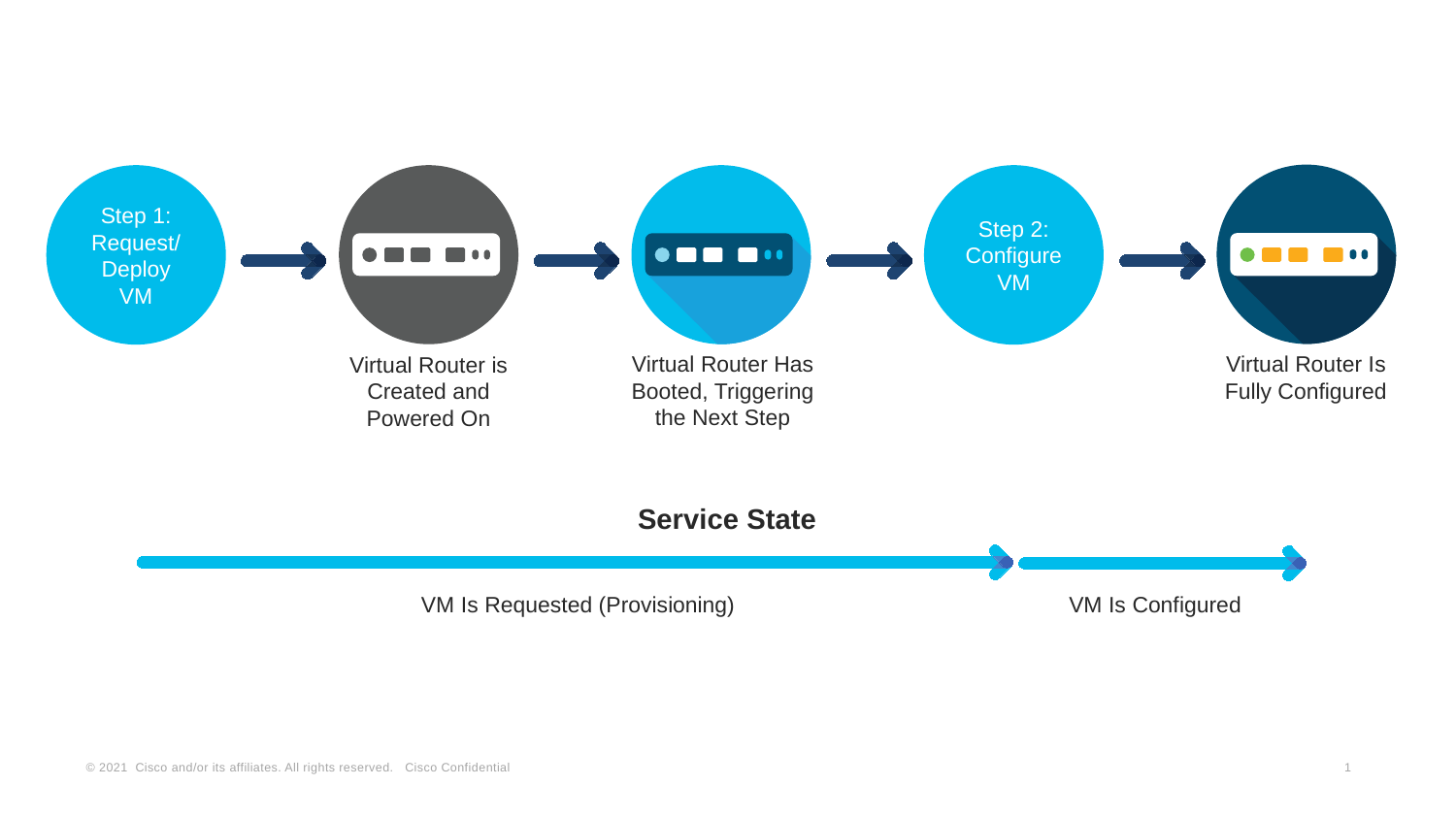

Step 1: Request/Deploy VM

Step 2: Configure VM

Virtual Router Is Fully Configured
Virtual Router Has Booted, Triggering the Next Step
Virtual Router is Created and Powered On
Service State

VM Is Requested (Provisioning)
VM Is Configured